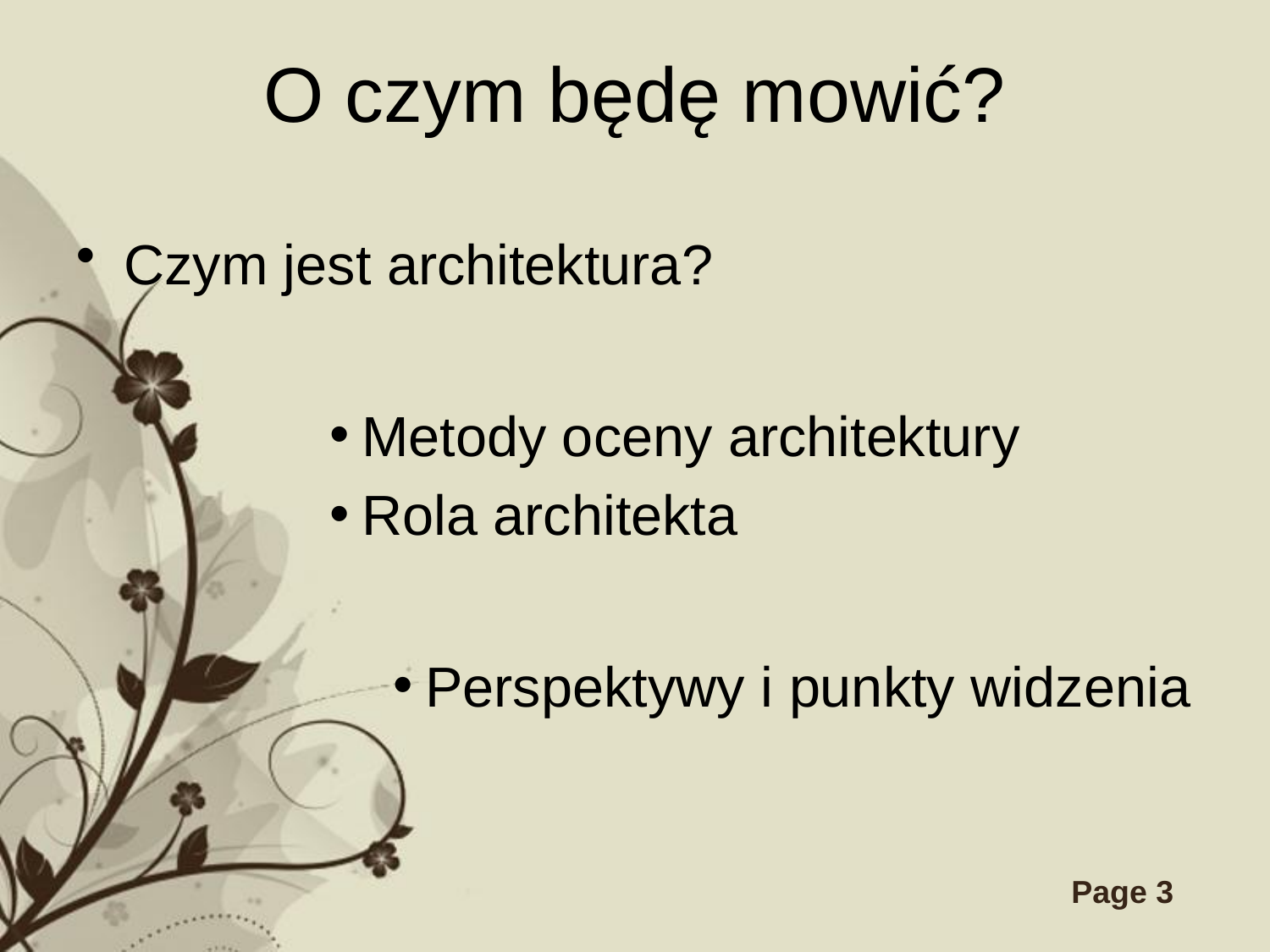

# O czym będę mowić?
Czym jest architektura?

Metody oceny architektury
Rola architekta

Perspektywy i punkty widzenia